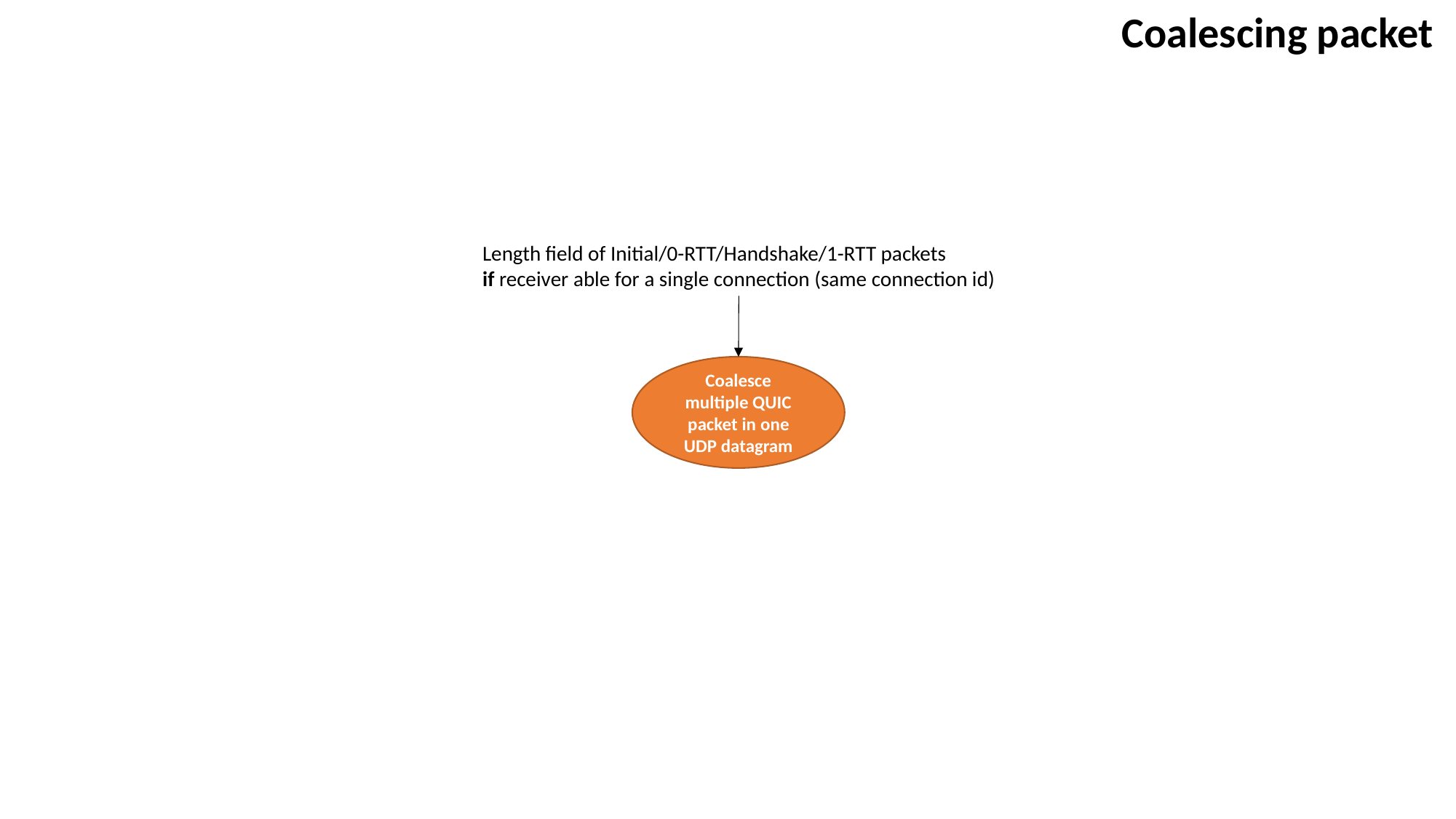

Coalescing packet
Length field of Initial/0-RTT/Handshake/1-RTT packets
if receiver able for a single connection (same connection id)
Coalesce multiple QUIC packet in one UDP datagram